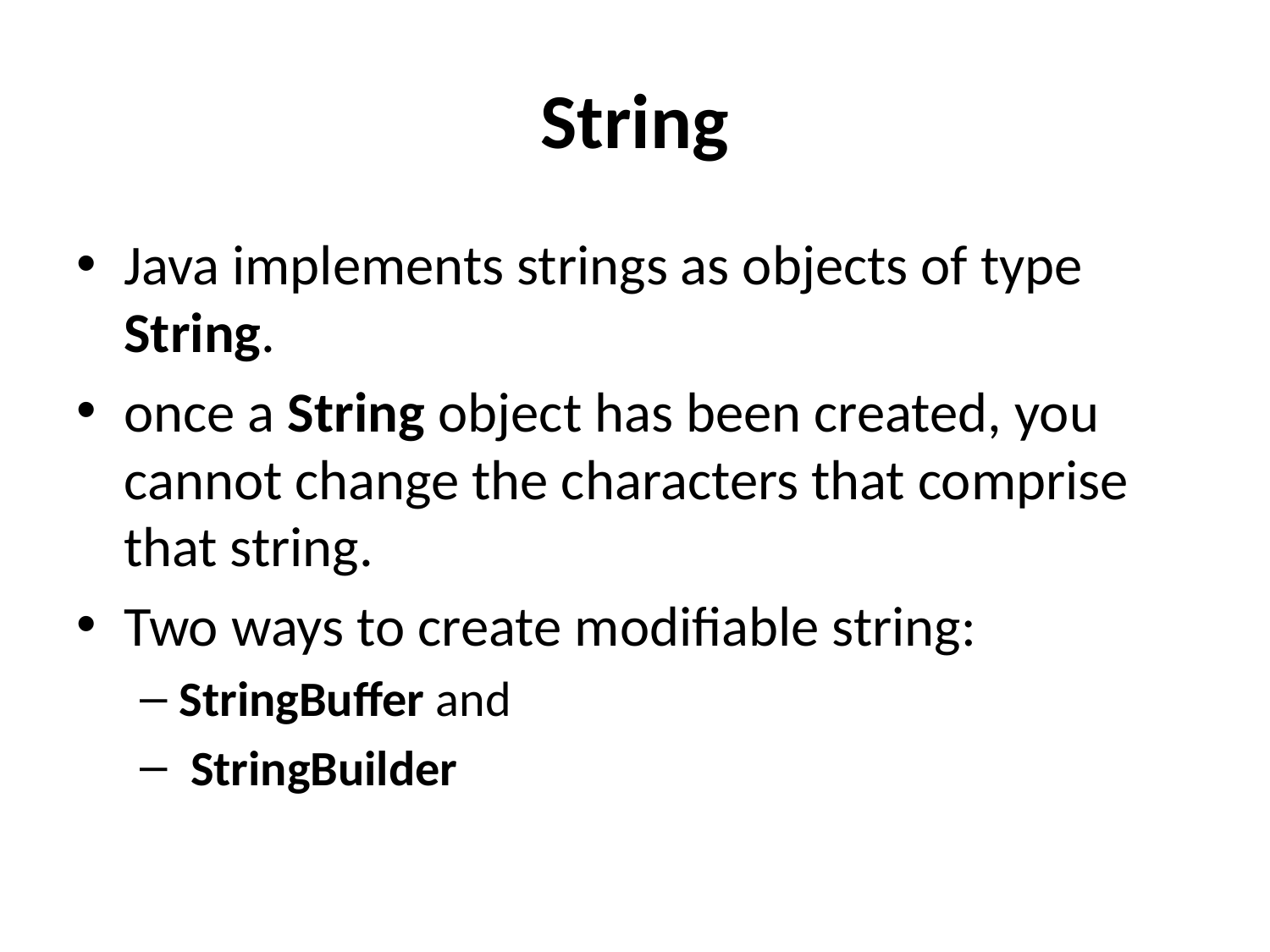

# String
Java implements strings as objects of type String.
once a String object has been created, you cannot change the characters that comprise that string.
Two ways to create modifiable string:
StringBuffer and
 StringBuilder